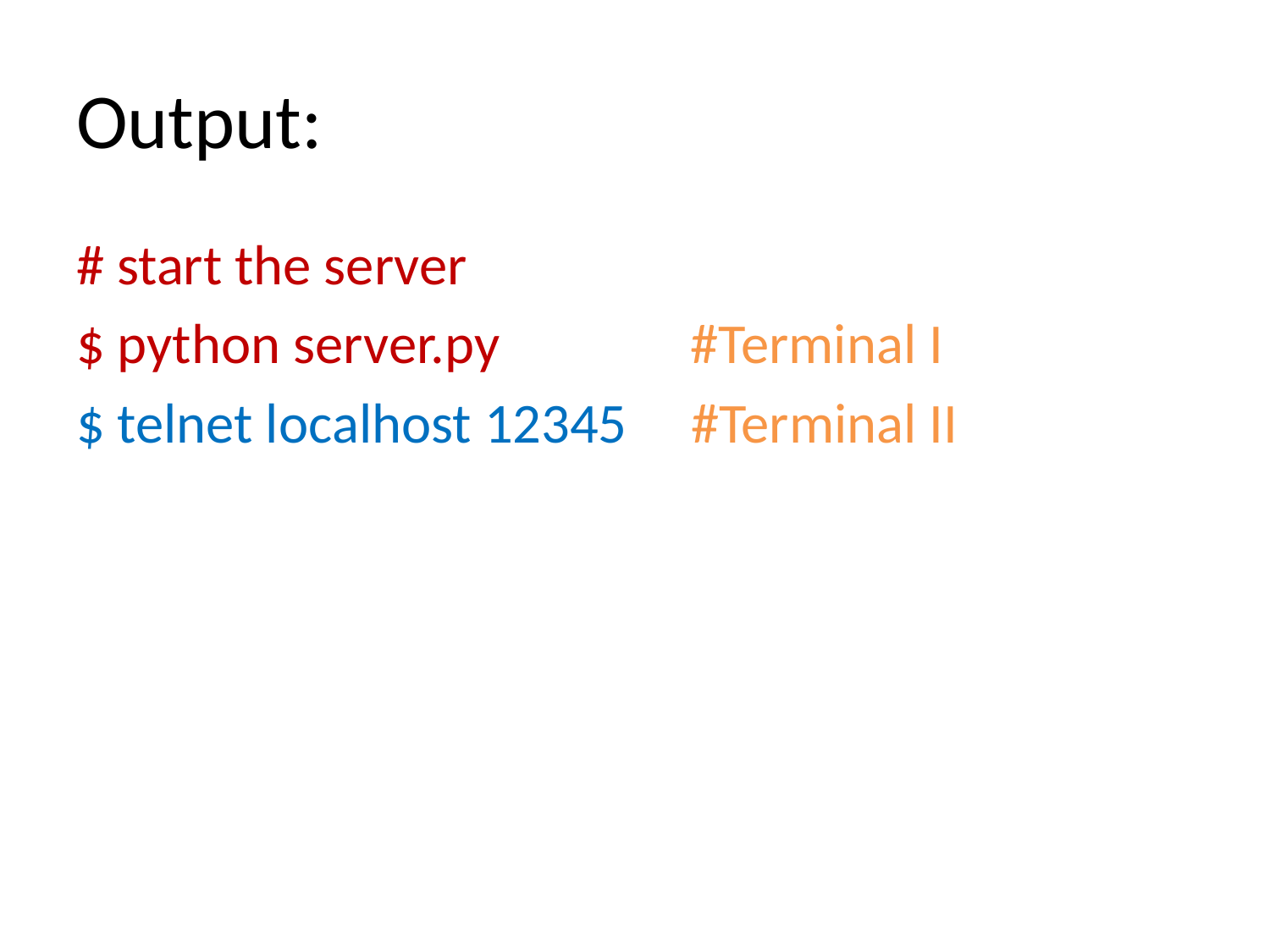

# Output:
# start the server
$ python server.py               #Terminal I
$ telnet localhost 12345     #Terminal II